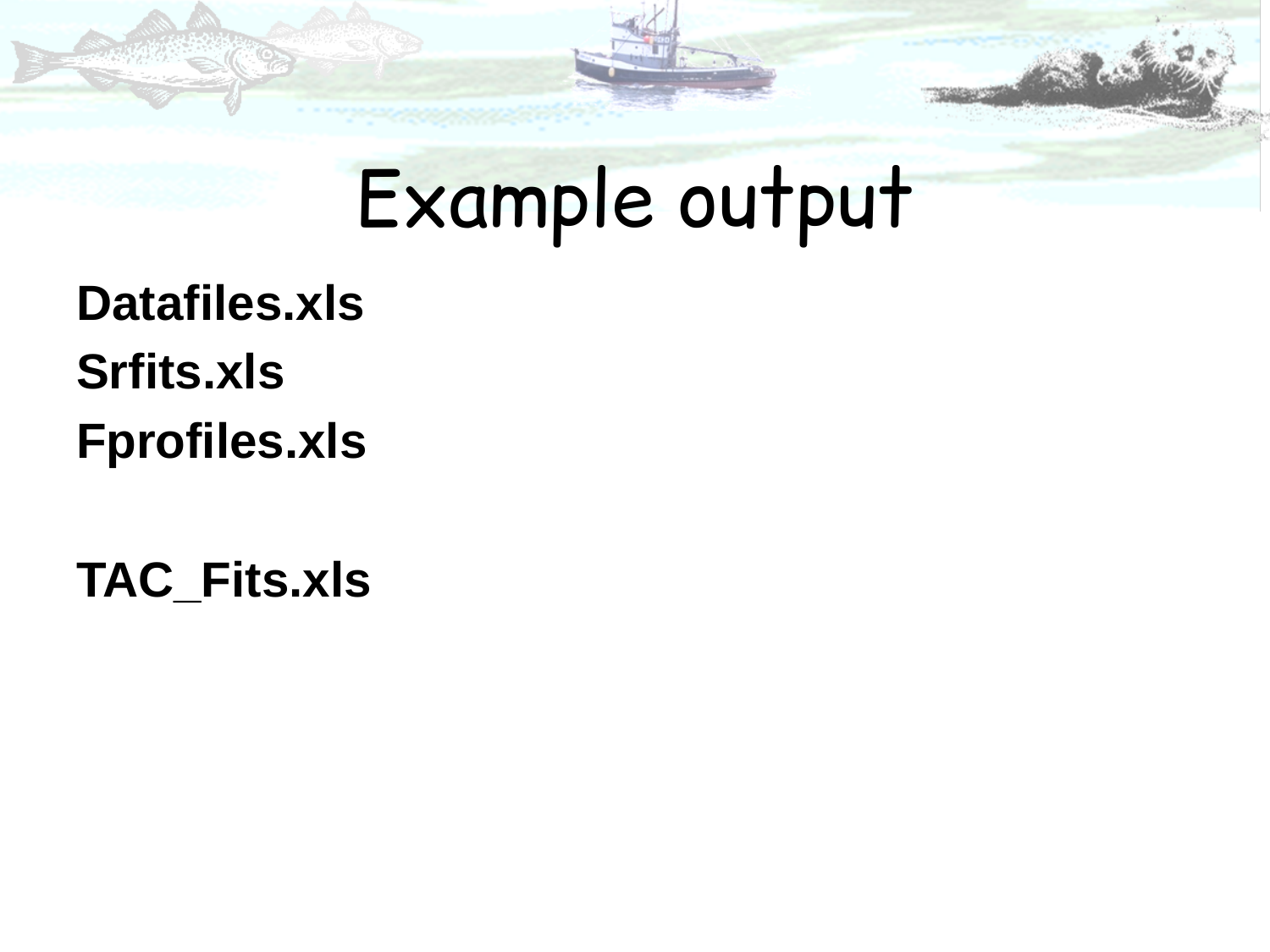

# Example output
Datafiles.xls
Srfits.xls
Fprofiles.xls

TAC_Fits.xls